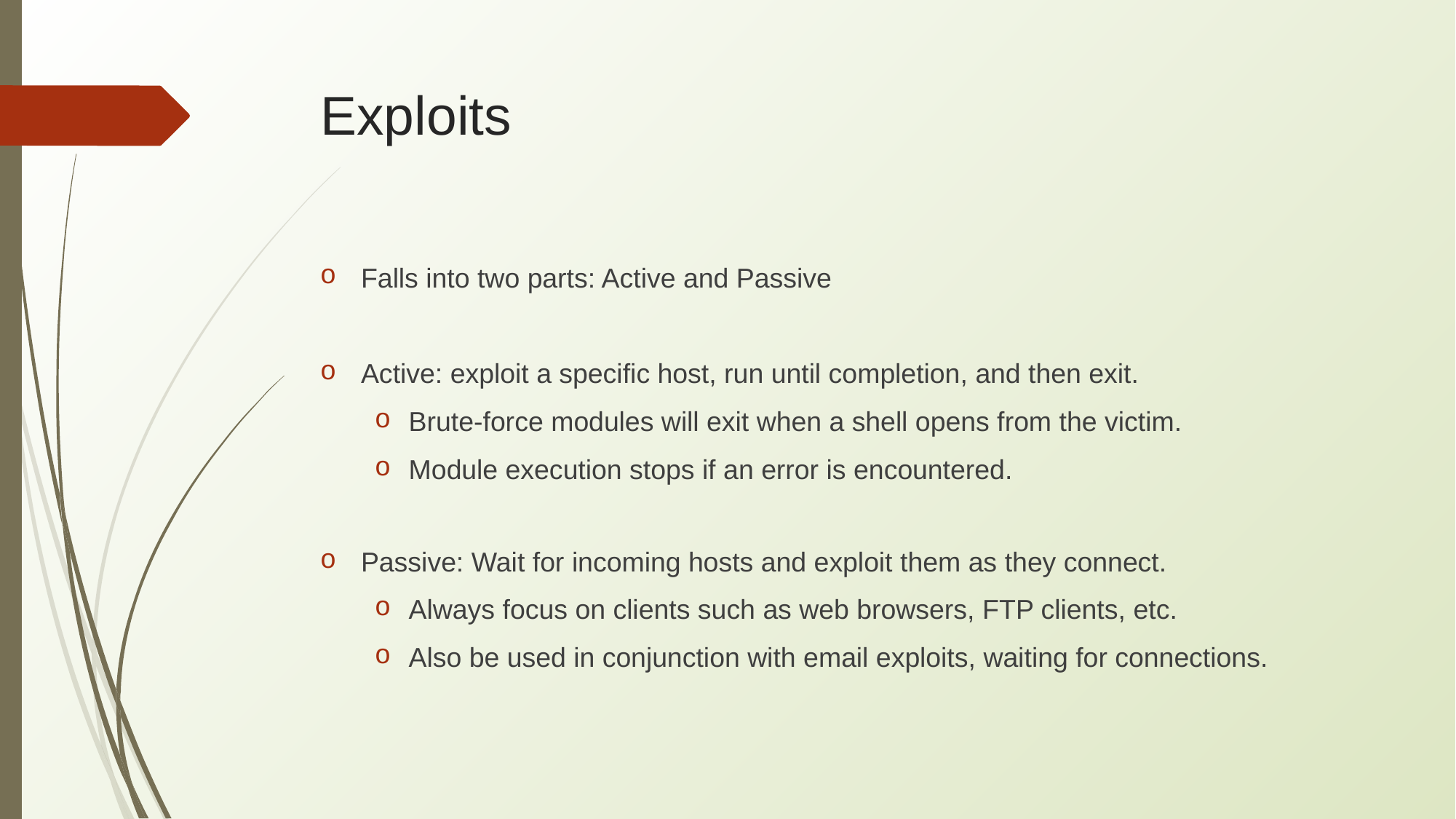

# Exploits
Falls into two parts: Active and Passive

Active: exploit a specific host, run until completion, and then exit.
Brute-force modules will exit when a shell opens from the victim.
Module execution stops if an error is encountered.

Passive: Wait for incoming hosts and exploit them as they connect.
Always focus on clients such as web browsers, FTP clients, etc.
Also be used in conjunction with email exploits, waiting for connections.